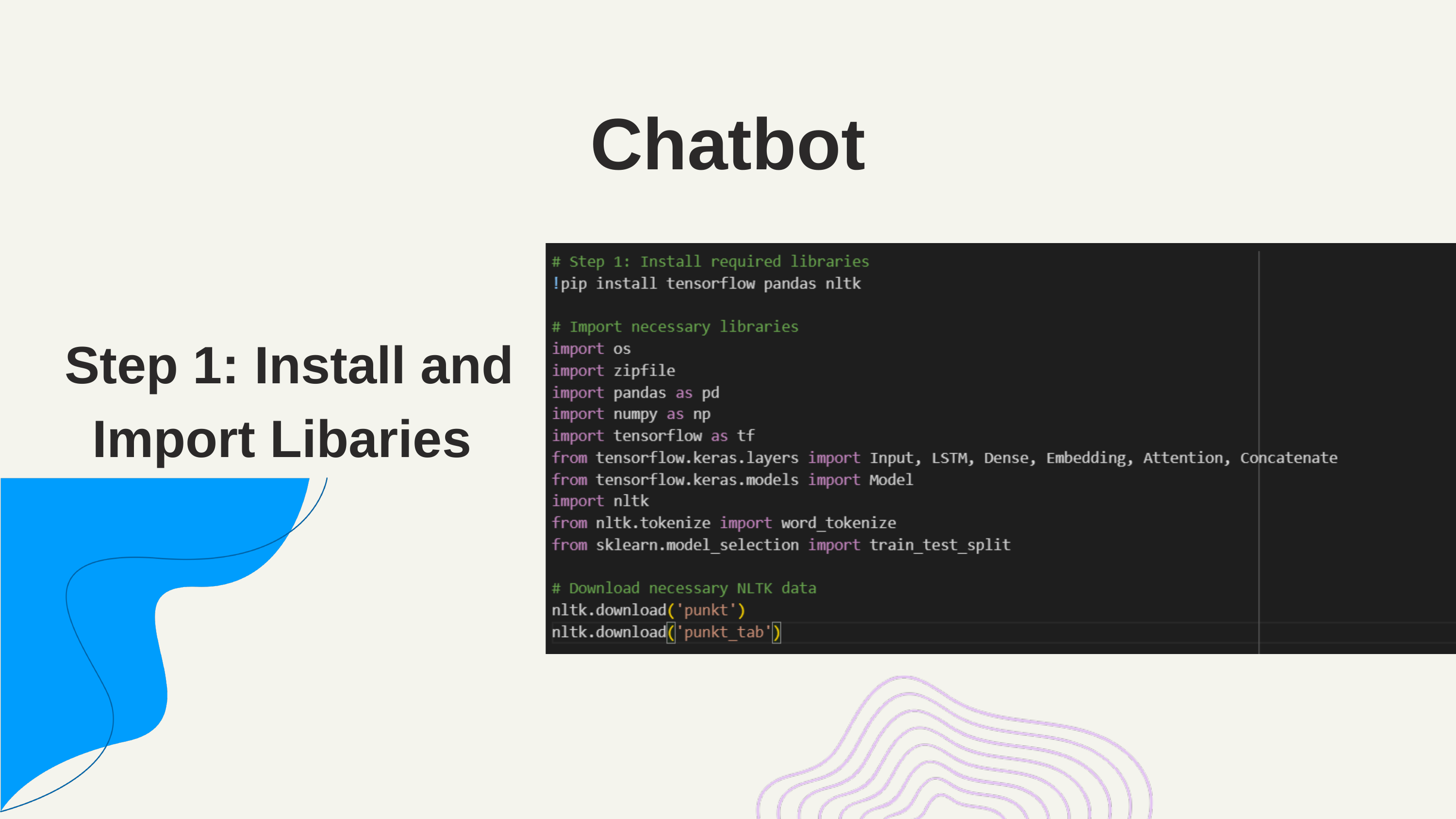

Chatbot

Step 1: Install and Import Libaries